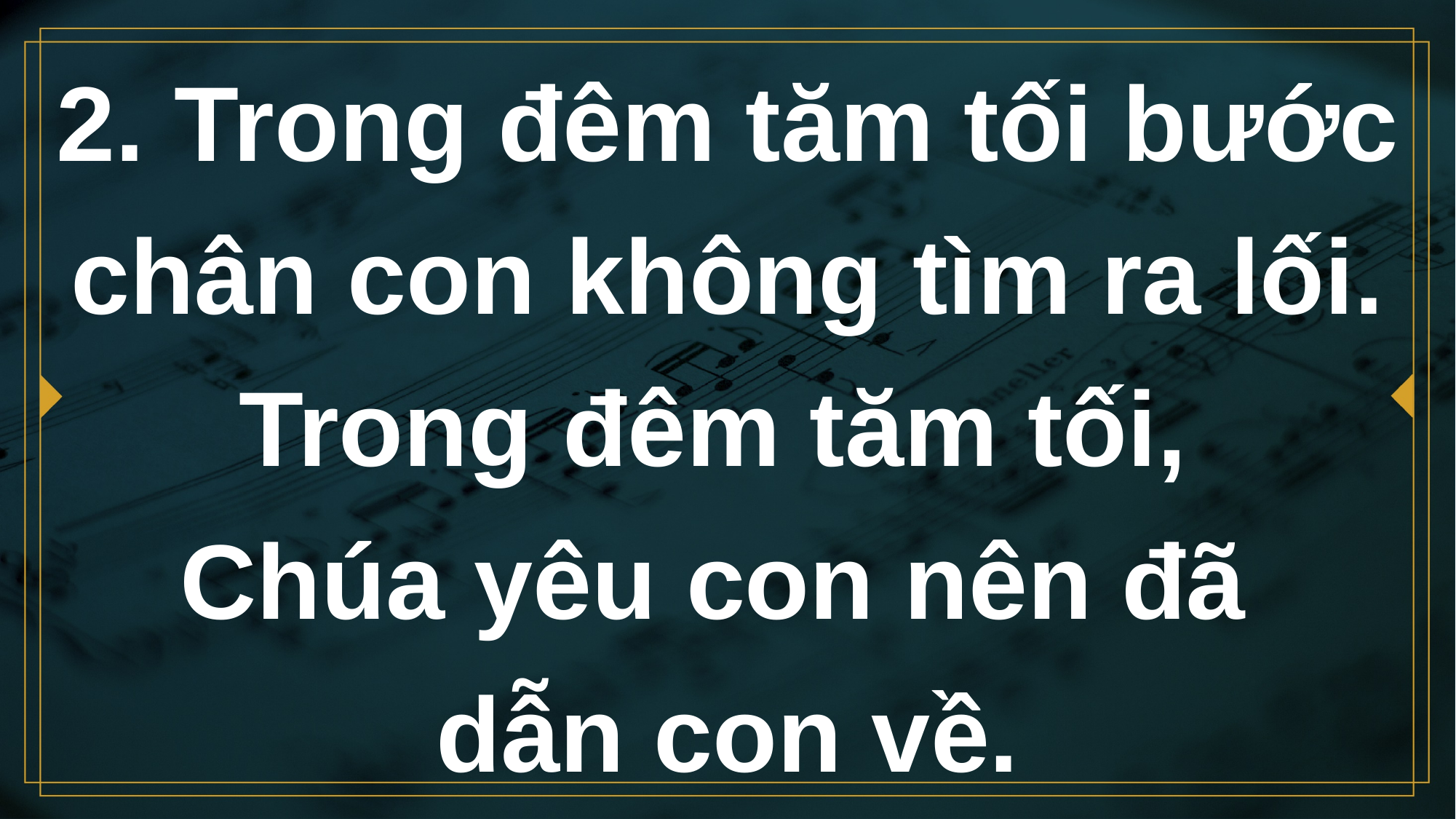

# 2. Trong đêm tăm tối bước chân con không tìm ra lối. Trong đêm tăm tối, Chúa yêu con nên đã dẫn con về.